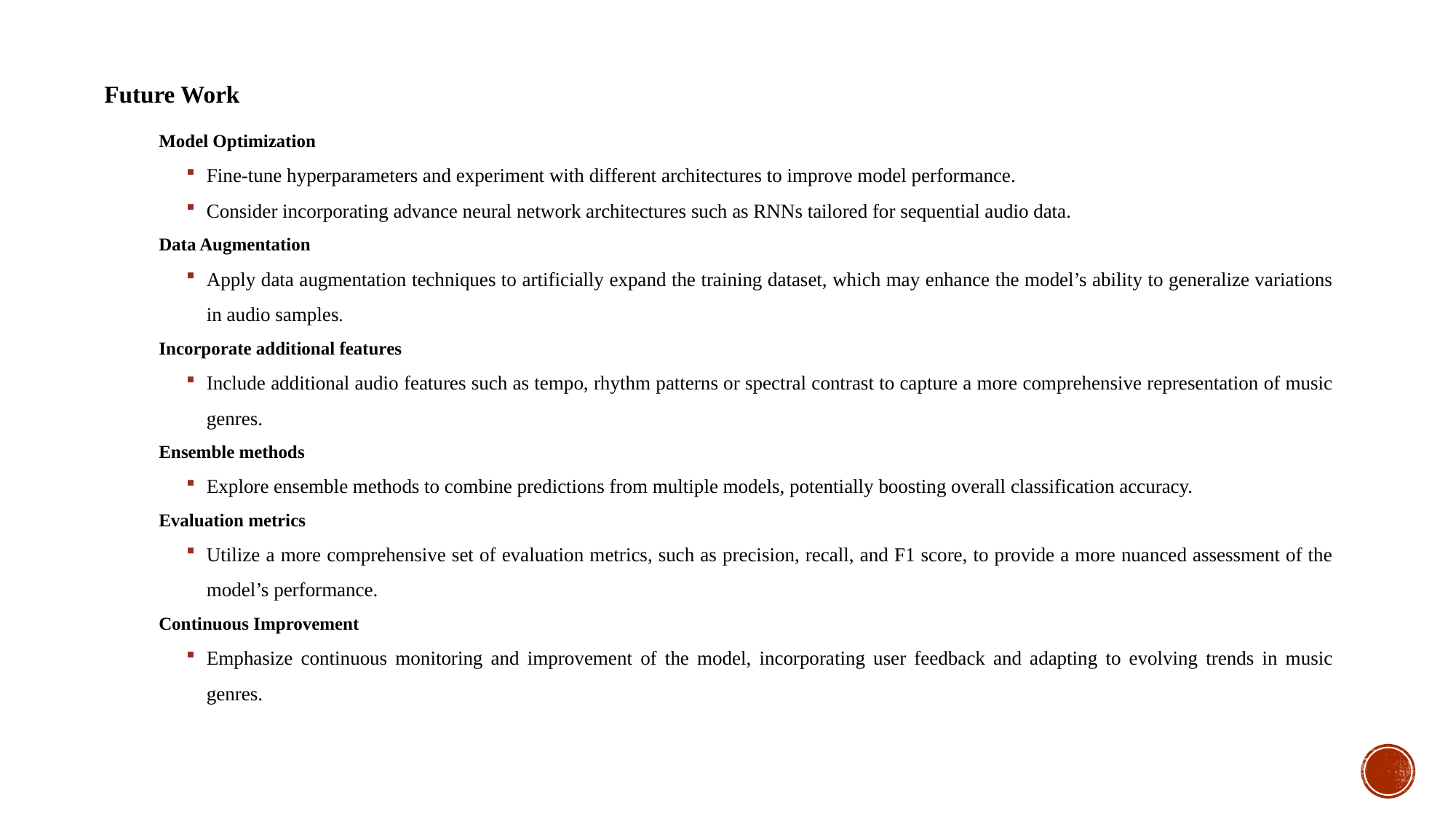

Future Work
Model Optimization
Fine-tune hyperparameters and experiment with different architectures to improve model performance.
Consider incorporating advance neural network architectures such as RNNs tailored for sequential audio data.
Data Augmentation
Apply data augmentation techniques to artificially expand the training dataset, which may enhance the model’s ability to generalize variations in audio samples.
Incorporate additional features
Include additional audio features such as tempo, rhythm patterns or spectral contrast to capture a more comprehensive representation of music genres.
Ensemble methods
Explore ensemble methods to combine predictions from multiple models, potentially boosting overall classification accuracy.
Evaluation metrics
Utilize a more comprehensive set of evaluation metrics, such as precision, recall, and F1 score, to provide a more nuanced assessment of the model’s performance.
Continuous Improvement
Emphasize continuous monitoring and improvement of the model, incorporating user feedback and adapting to evolving trends in music genres.